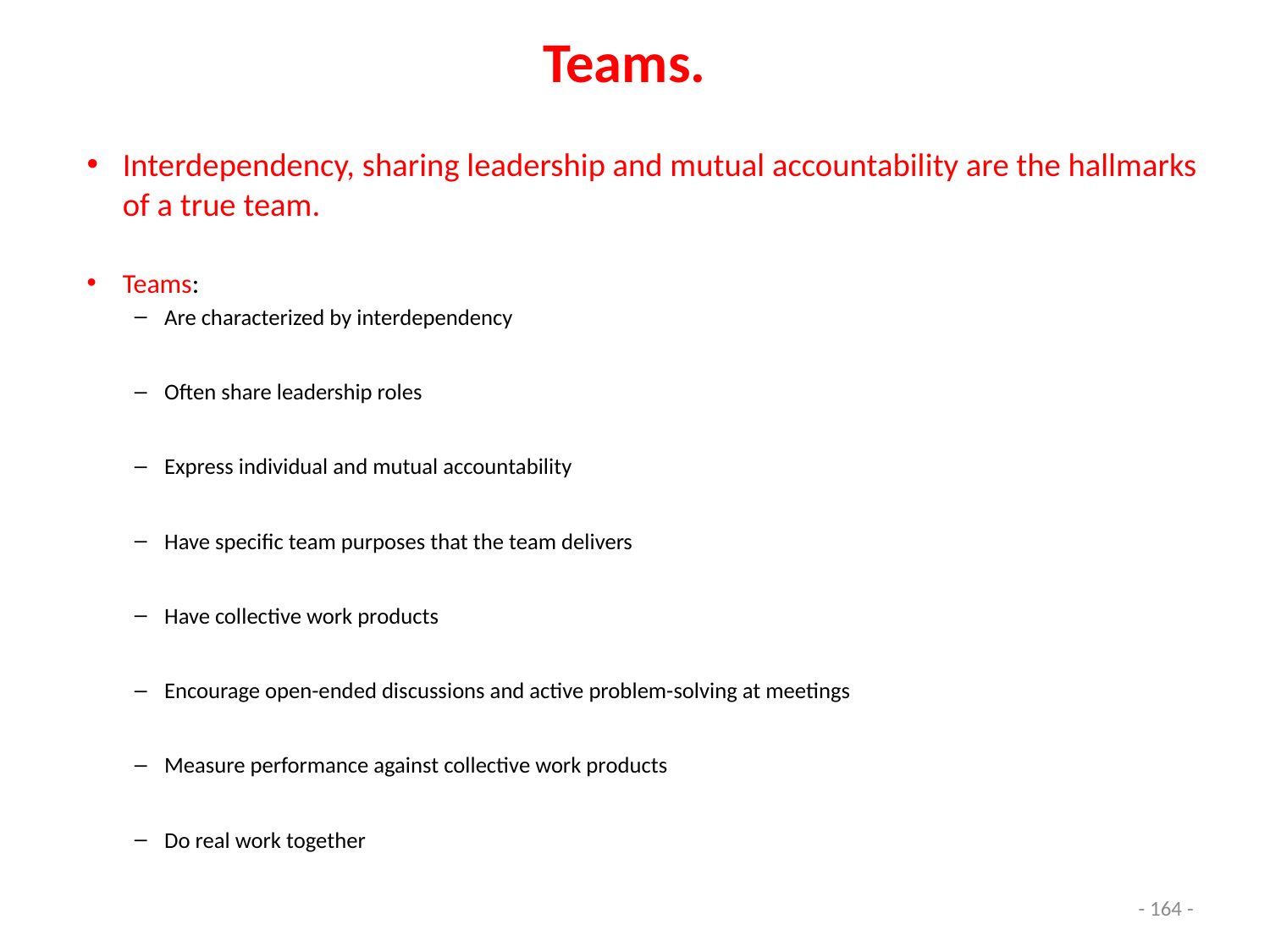

# Teams.
Interdependency, sharing leadership and mutual accountability are the hallmarks of a true team.

Teams:
Are characterized by interdependency

Often share leadership roles

Express individual and mutual accountability

Have specific team purposes that the team delivers

Have collective work products

Encourage open-ended discussions and active problem-solving at meetings

Measure performance against collective work products

Do real work together
- 164 -